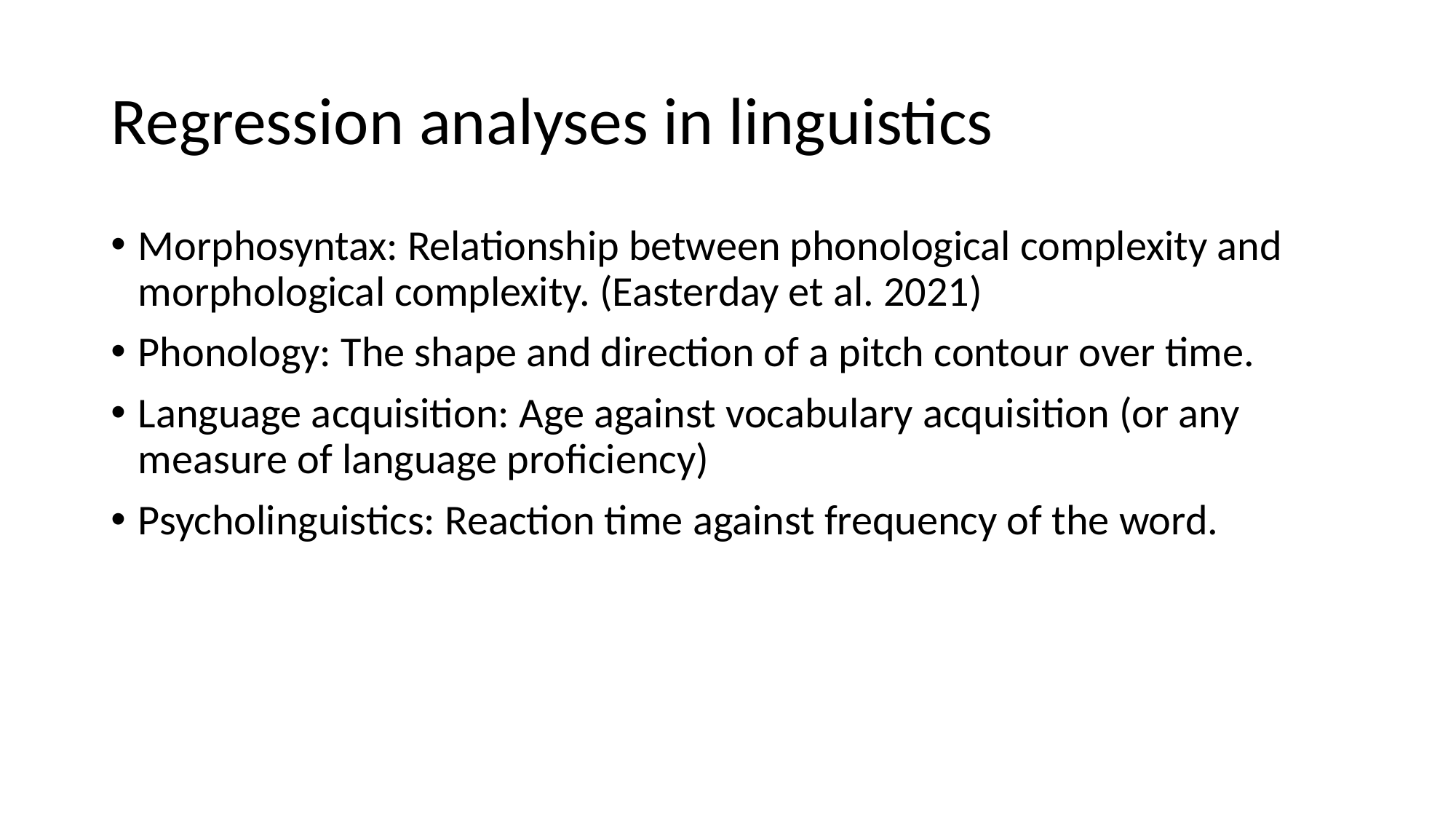

# Regression analyses in linguistics
Morphosyntax: Relationship between phonological complexity and morphological complexity. (Easterday et al. 2021)
Phonology: The shape and direction of a pitch contour over time.
Language acquisition: Age against vocabulary acquisition (or any measure of language proficiency)
Psycholinguistics: Reaction time against frequency of the word.